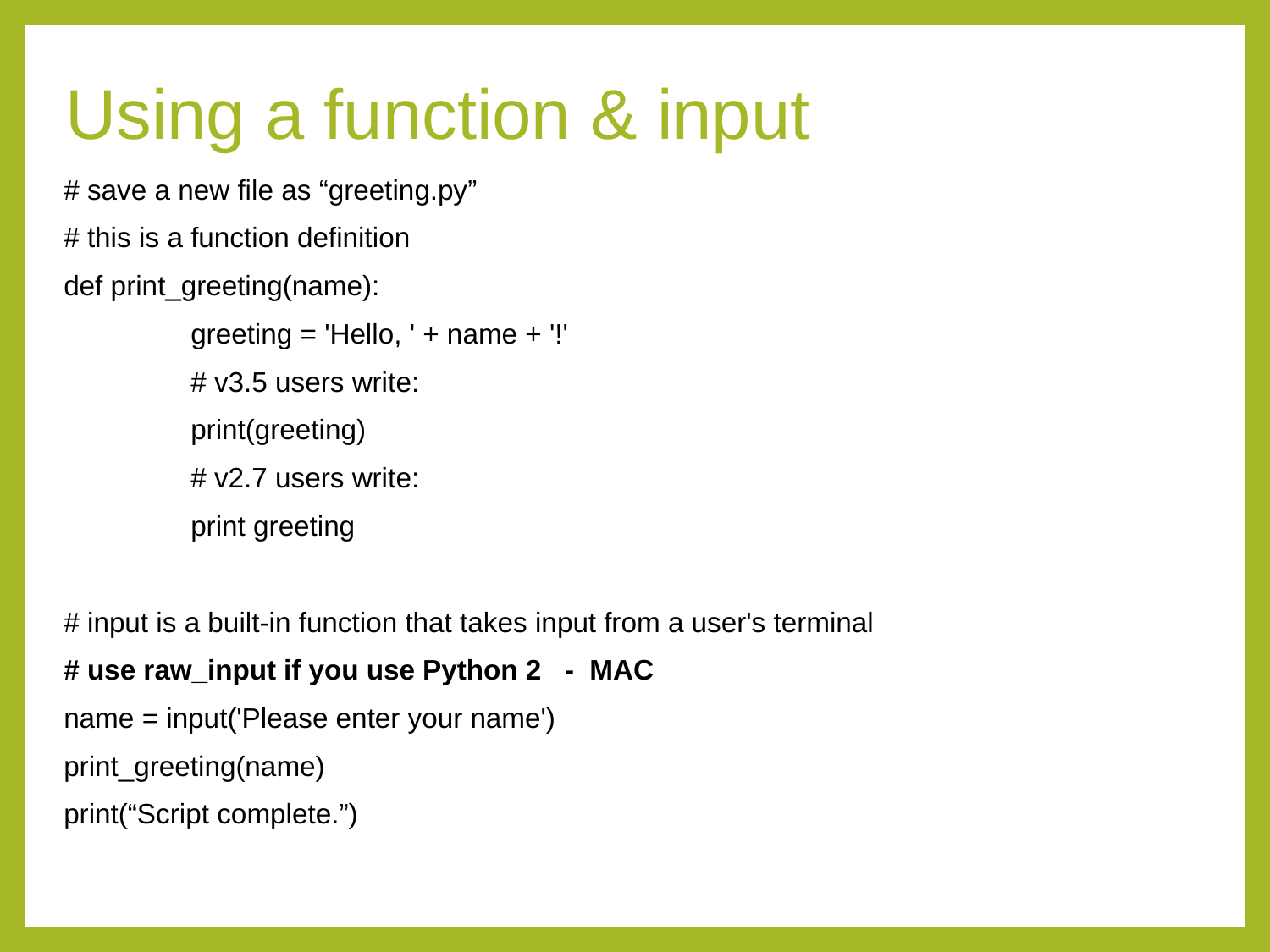

# Using a function & input
# save a new file as “greeting.py”
# this is a function definition
def print_greeting(name):
	greeting = 'Hello, ' + name + '!'
	# v3.5 users write:
	print(greeting)
	# v2.7 users write:
	print greeting

# input is a built-in function that takes input from a user's terminal
# use raw_input if you use Python 2   -  MAC
name = input('Please enter your name')
print_greeting(name)
print(“Script complete.”)